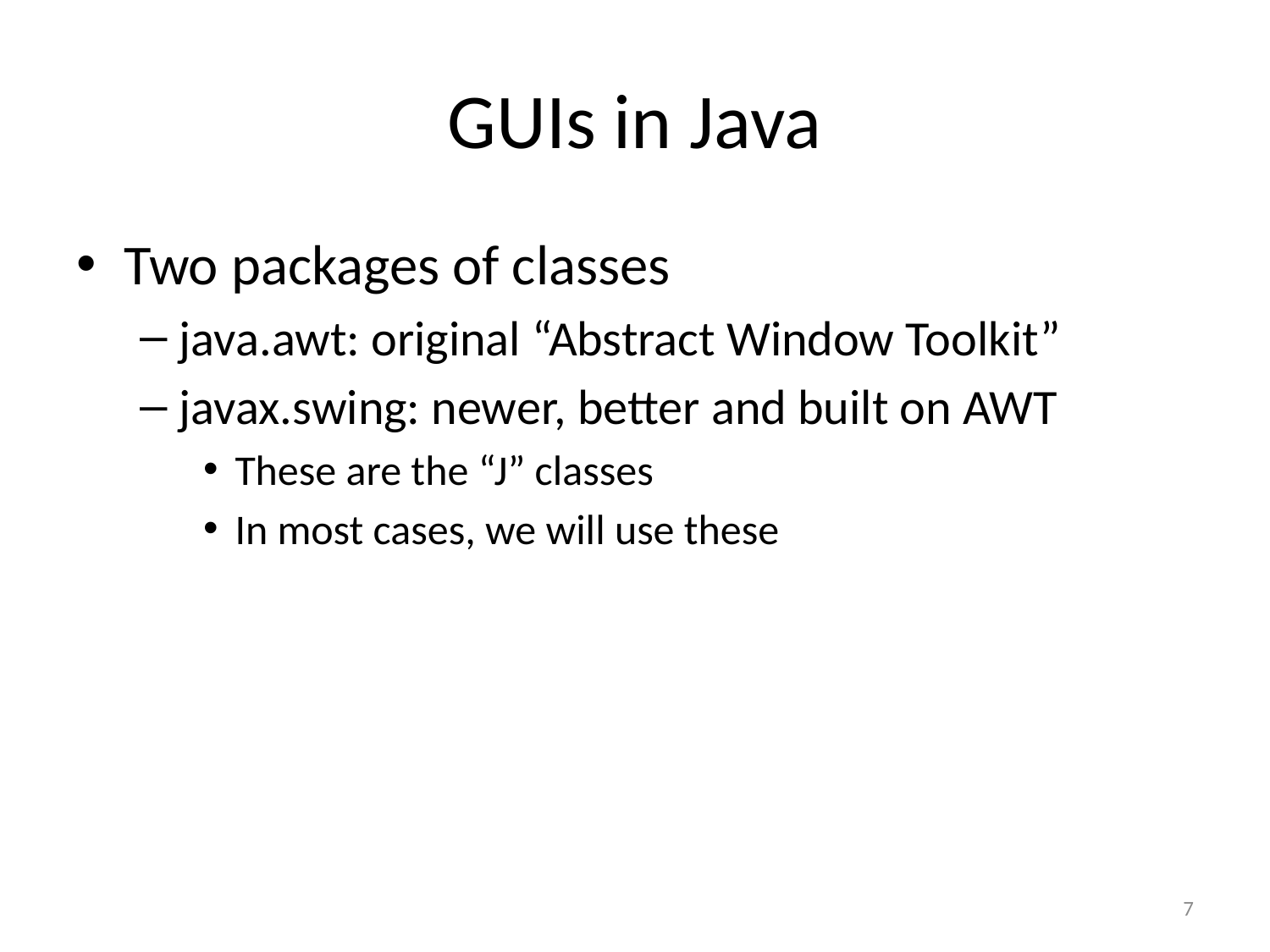

# GUIs in Java
Two packages of classes
java.awt: original “Abstract Window Toolkit”
javax.swing: newer, better and built on AWT
These are the “J” classes
In most cases, we will use these
7